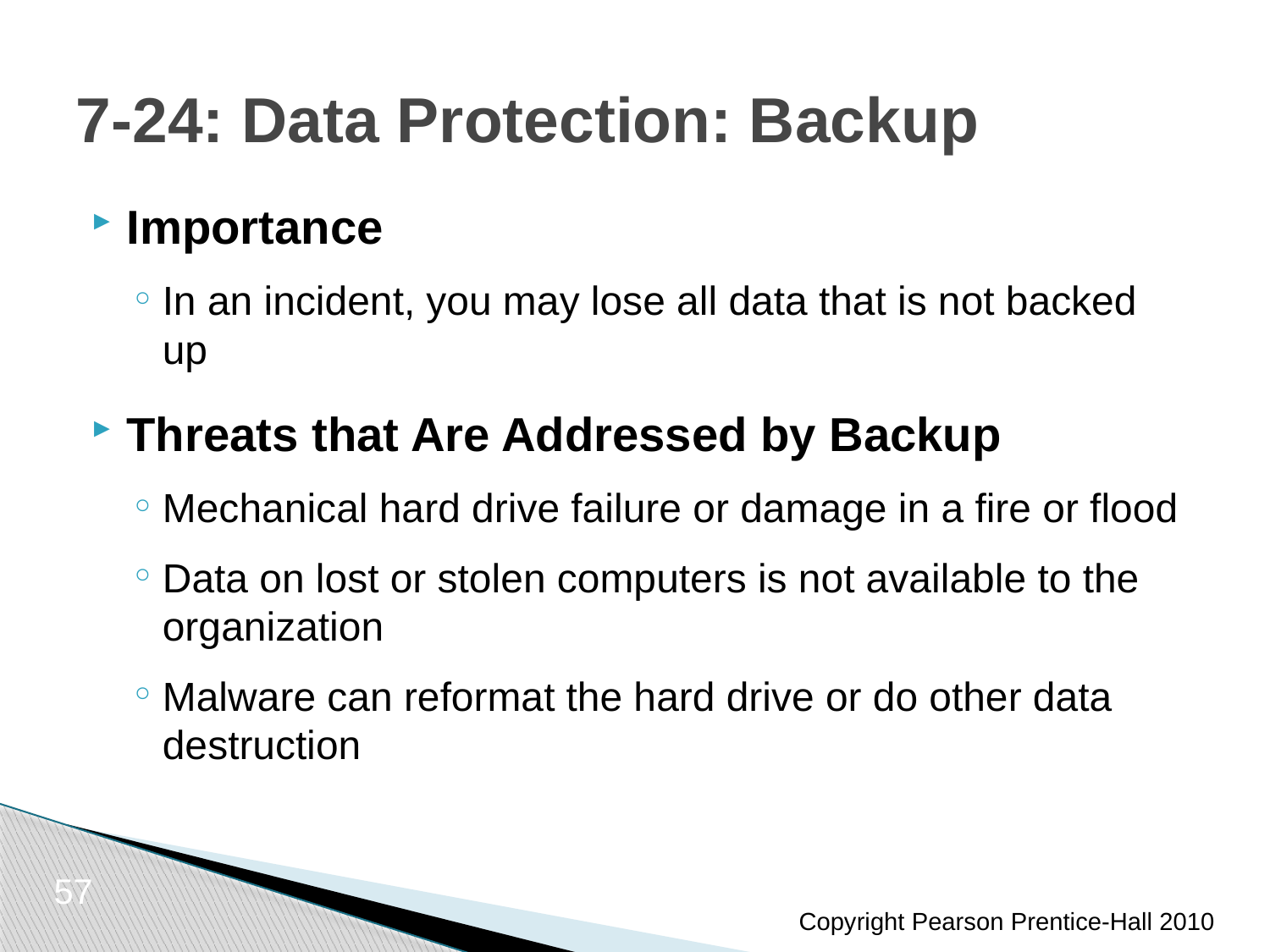

# 7-24: Data Protection: Backup
Importance
In an incident, you may lose all data that is not backed up
Threats that Are Addressed by Backup
Mechanical hard drive failure or damage in a fire or flood
Data on lost or stolen computers is not available to the organization
Malware can reformat the hard drive or do other data destruction

57
Copyright Pearson Prentice-Hall 2010